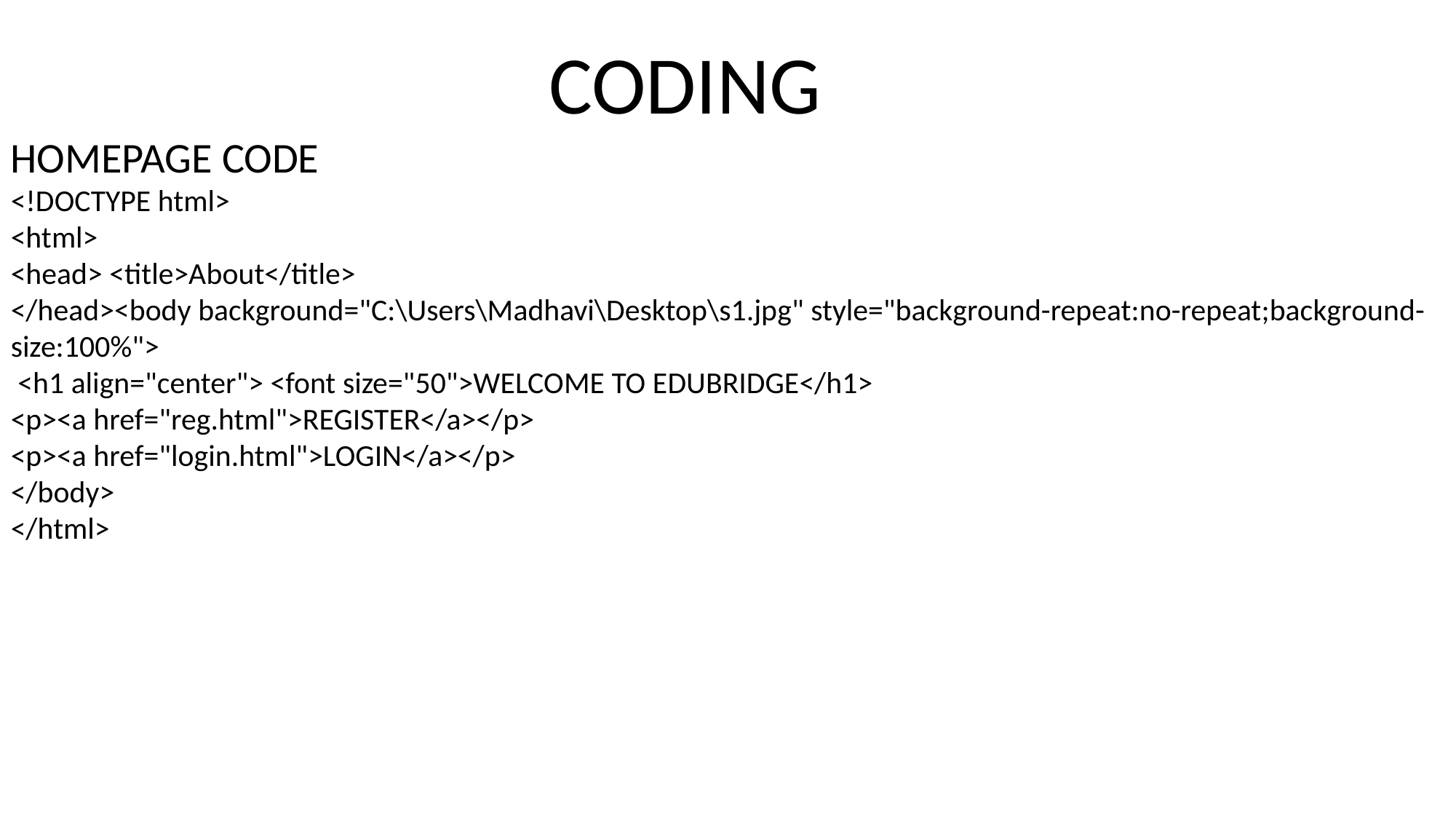

CODING
HOMEPAGE CODE
<!DOCTYPE html>
<html>
<head> <title>About</title>
</head><body background="C:\Users\Madhavi\Desktop\s1.jpg" style="background-repeat:no-repeat;background-size:100%">
 <h1 align="center"> <font size="50">WELCOME TO EDUBRIDGE</h1>
<p><a href="reg.html">REGISTER</a></p>
<p><a href="login.html">LOGIN</a></p>
</body>
</html>